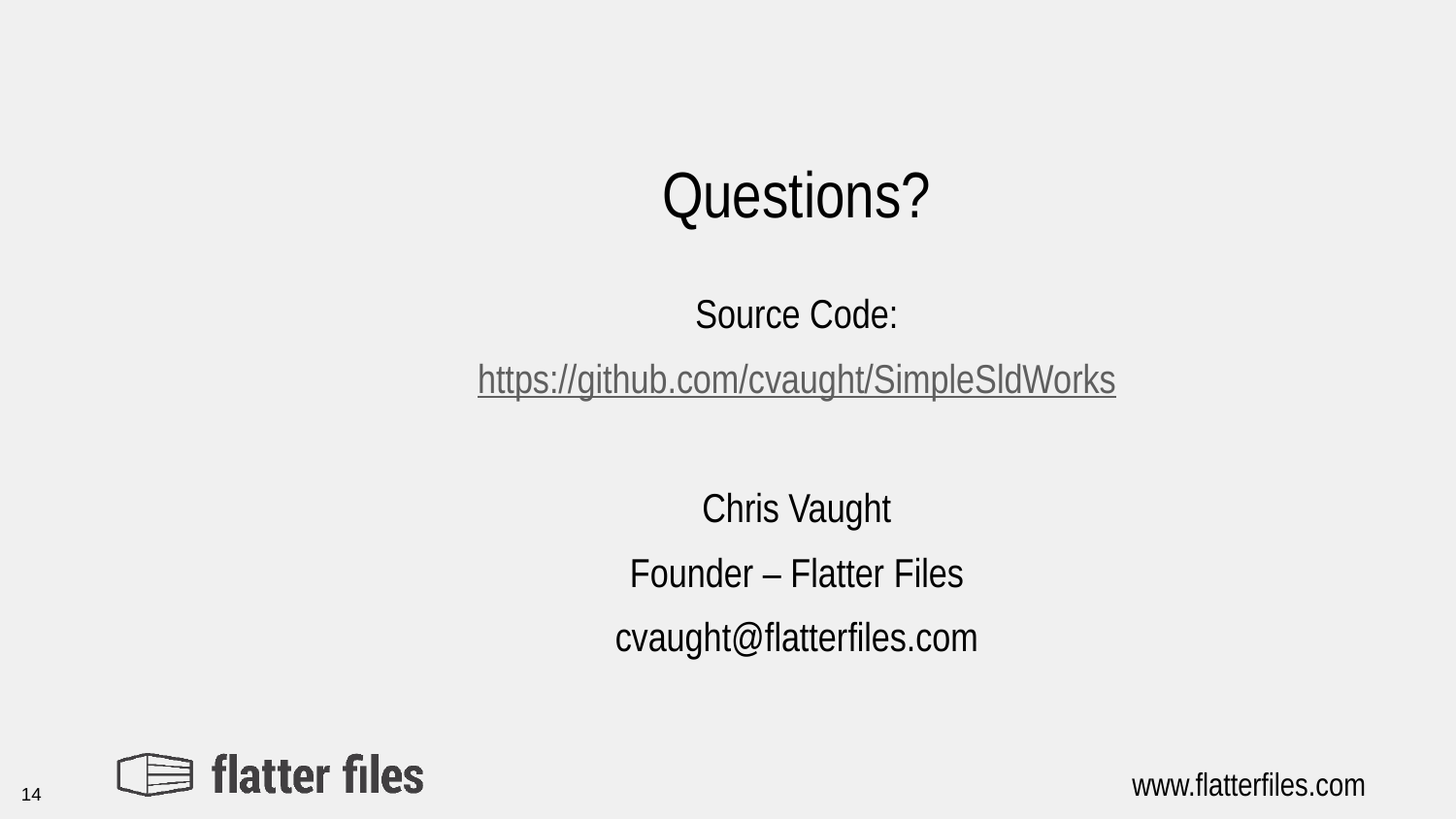

Questions?
Source Code:
https://github.com/cvaught/SimpleSldWorks

Chris Vaught
Founder – Flatter Files
cvaught@flatterfiles.com